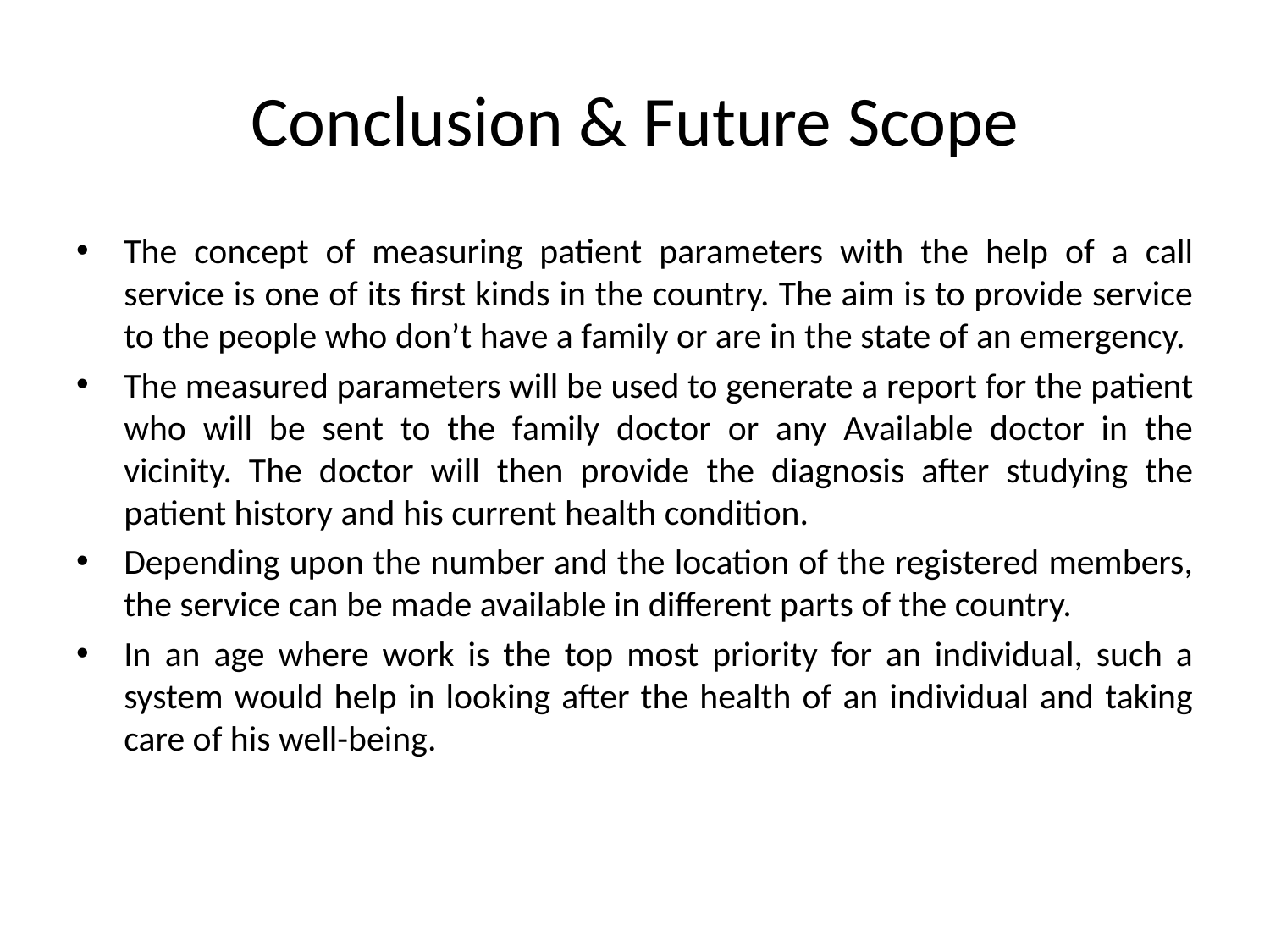

# Conclusion & Future Scope
The concept of measuring patient parameters with the help of a call service is one of its first kinds in the country. The aim is to provide service to the people who don’t have a family or are in the state of an emergency.
The measured parameters will be used to generate a report for the patient who will be sent to the family doctor or any Available doctor in the vicinity. The doctor will then provide the diagnosis after studying the patient history and his current health condition.
Depending upon the number and the location of the registered members, the service can be made available in different parts of the country.
In an age where work is the top most priority for an individual, such a system would help in looking after the health of an individual and taking care of his well-being.